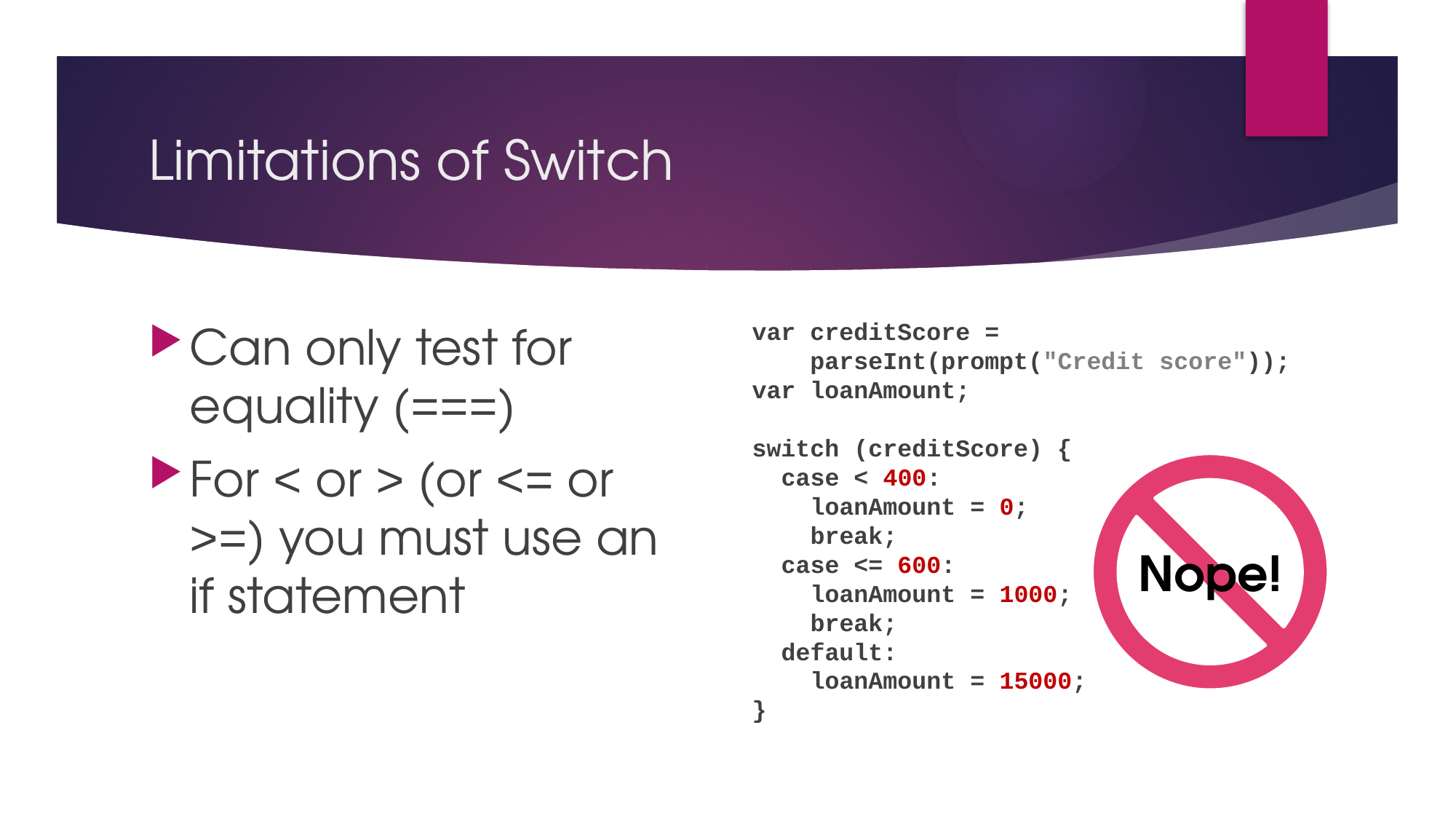

# Limitations of Switch
Can only test for equality (===)
For < or > (or <= or >=) you must use an if statement
var creditScore =
    parseInt(prompt("Credit score"));
var loanAmount;

switch (creditScore) {
  case < 400:
    loanAmount = 0;
    break;
  case <= 600:
    loanAmount = 1000;
    break;
  default:
    loanAmount = 15000;
}

Nope!